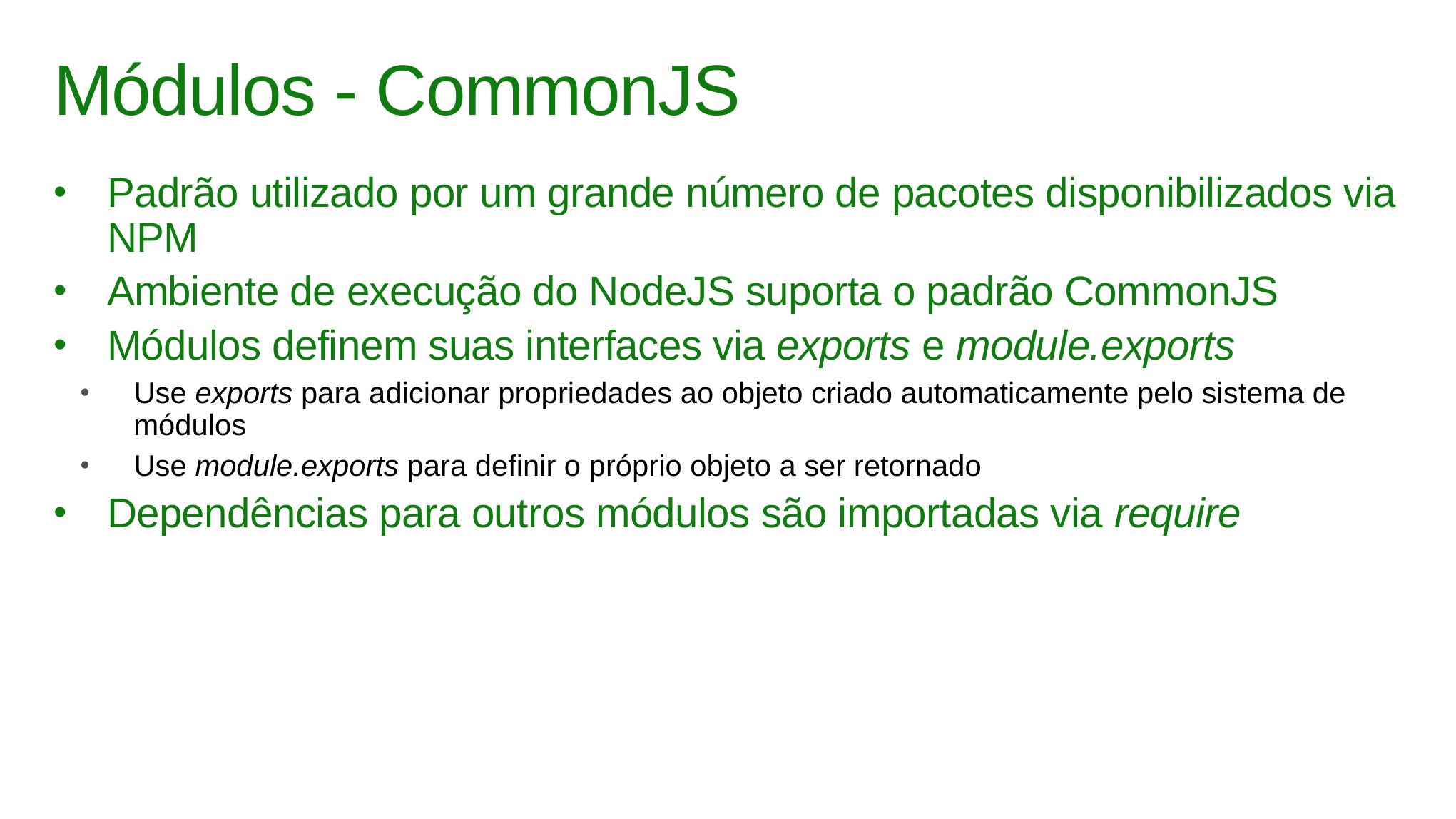

# Módulos - CommonJS
Padrão utilizado por um grande número de pacotes disponibilizados via NPM
Ambiente de execução do NodeJS suporta o padrão CommonJS
Módulos definem suas interfaces via exports e module.exports
Use exports para adicionar propriedades ao objeto criado automaticamente pelo sistema de módulos
Use module.exports para definir o próprio objeto a ser retornado
Dependências para outros módulos são importadas via require